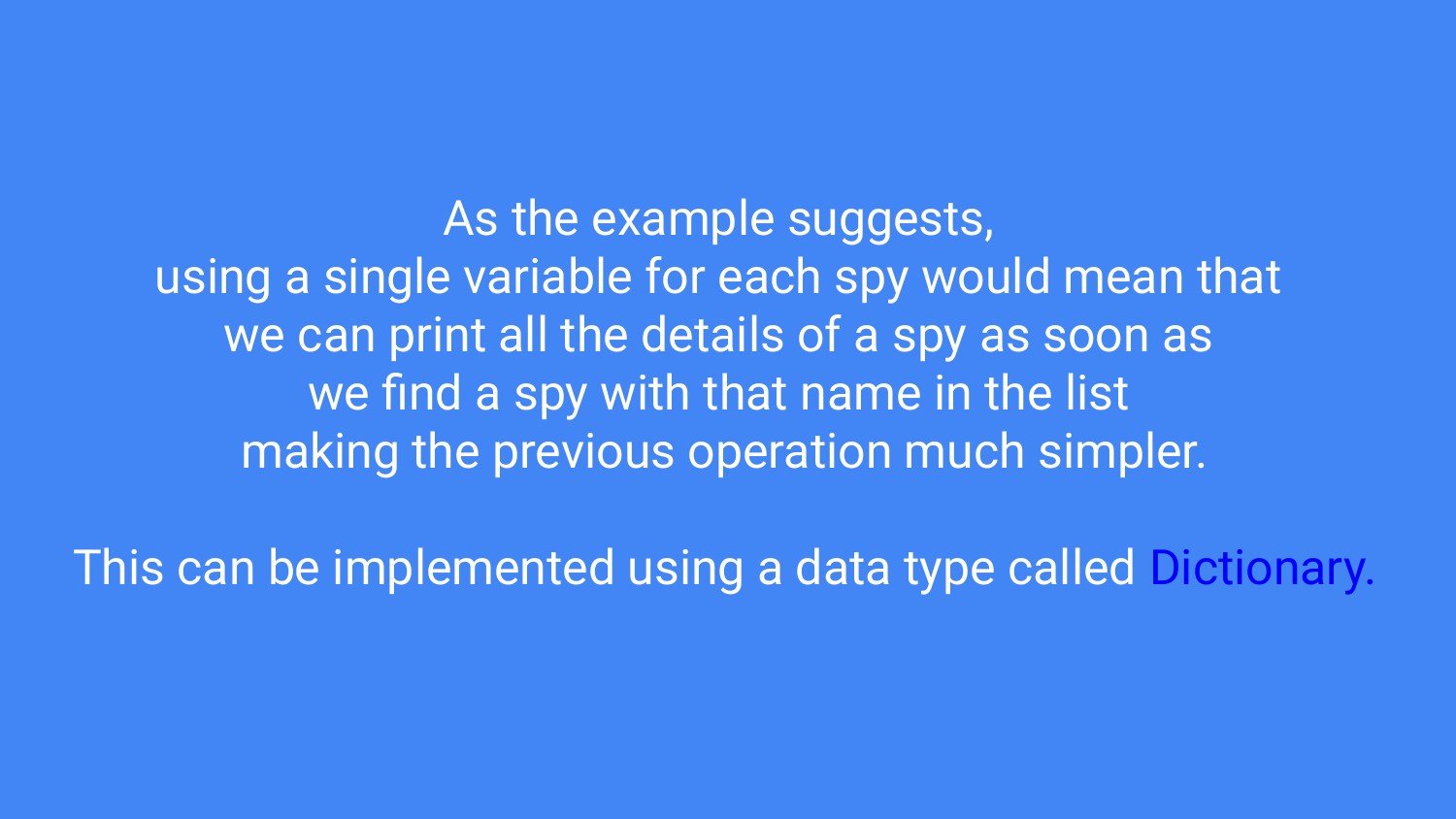

# As the example suggests,
using a single variable for each spy would mean that
we can print all the details of a spy as soon as
we find a spy with that name in the list
making the previous operation much simpler.

This can be implemented using a data type called Dictionary.